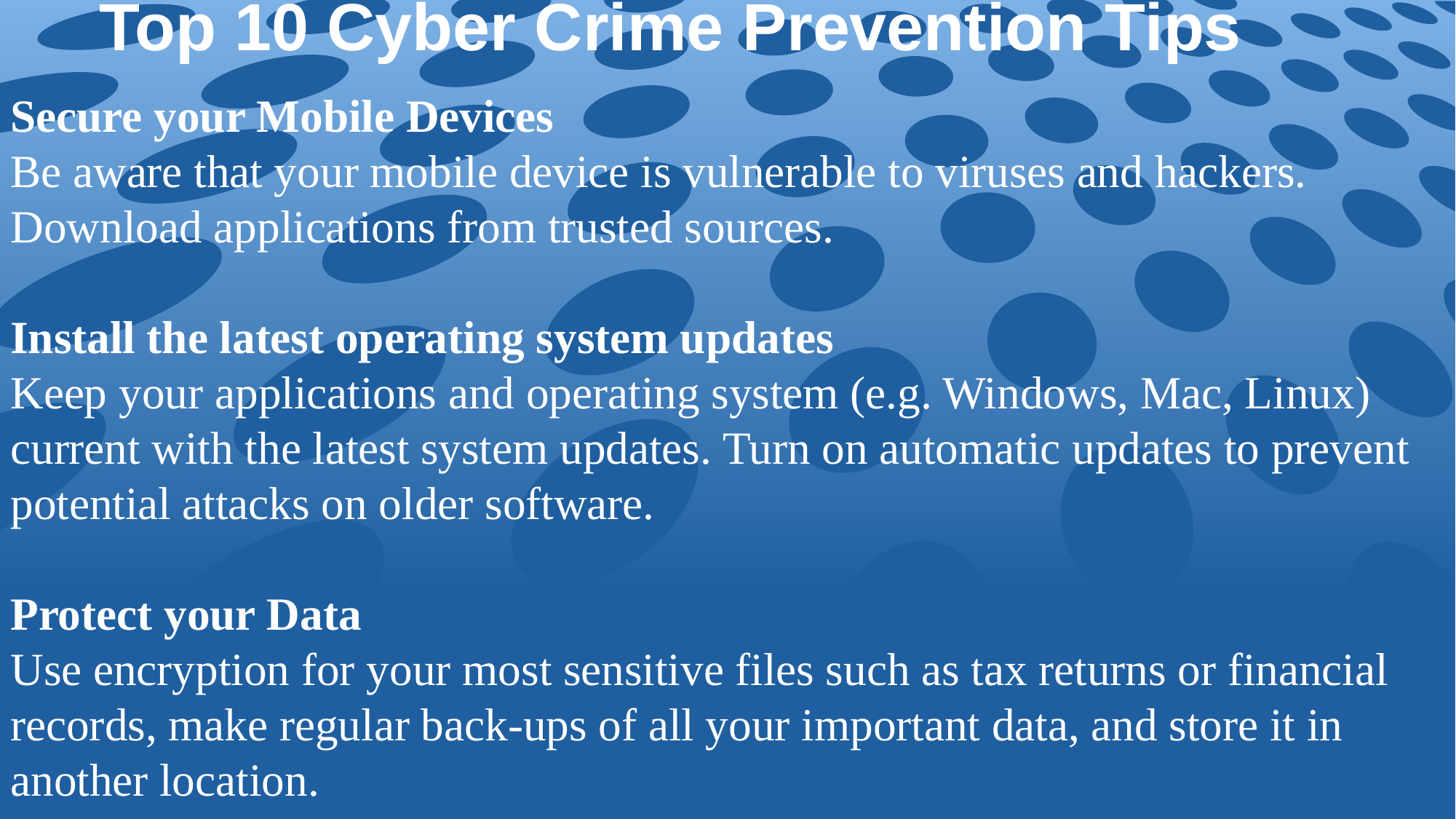

Top 10 Cyber Crime Prevention Tips
# Secure your Mobile Devices
Be aware that your mobile device is vulnerable to viruses and hackers. Download applications from trusted sources.

Install the latest operating system updates
Keep your applications and operating system (e.g. Windows, Mac, Linux) current with the latest system updates. Turn on automatic updates to prevent potential attacks on older software.

Protect your Data
Use encryption for your most sensitive files such as tax returns or financial records, make regular back-ups of all your important data, and store it in another location.